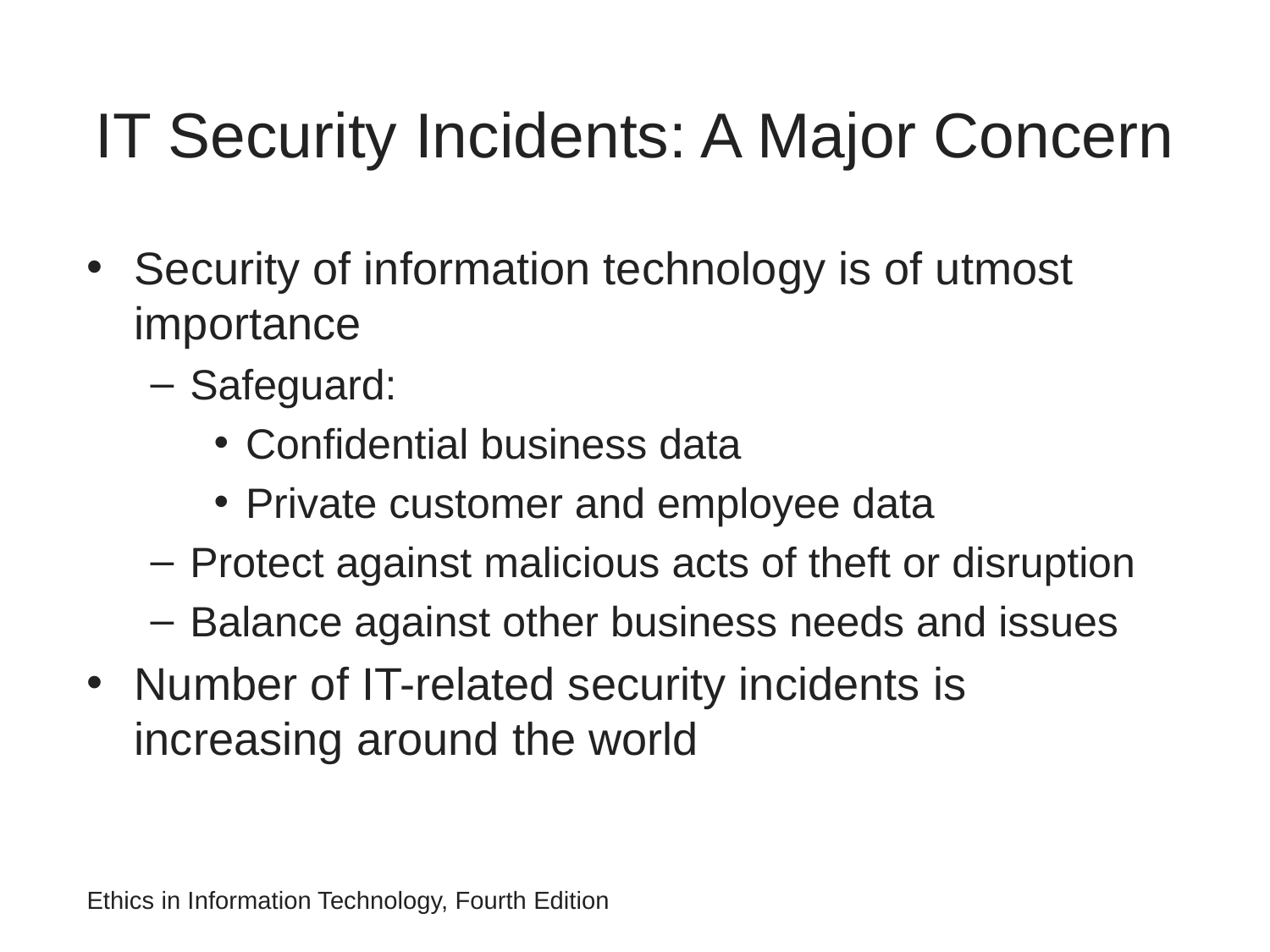

# IT Security Incidents: A Major Concern
Security of information technology is of utmost importance
Safeguard:
Confidential business data
Private customer and employee data
Protect against malicious acts of theft or disruption
Balance against other business needs and issues
Number of IT-related security incidents is increasing around the world
Ethics in Information Technology, Fourth Edition